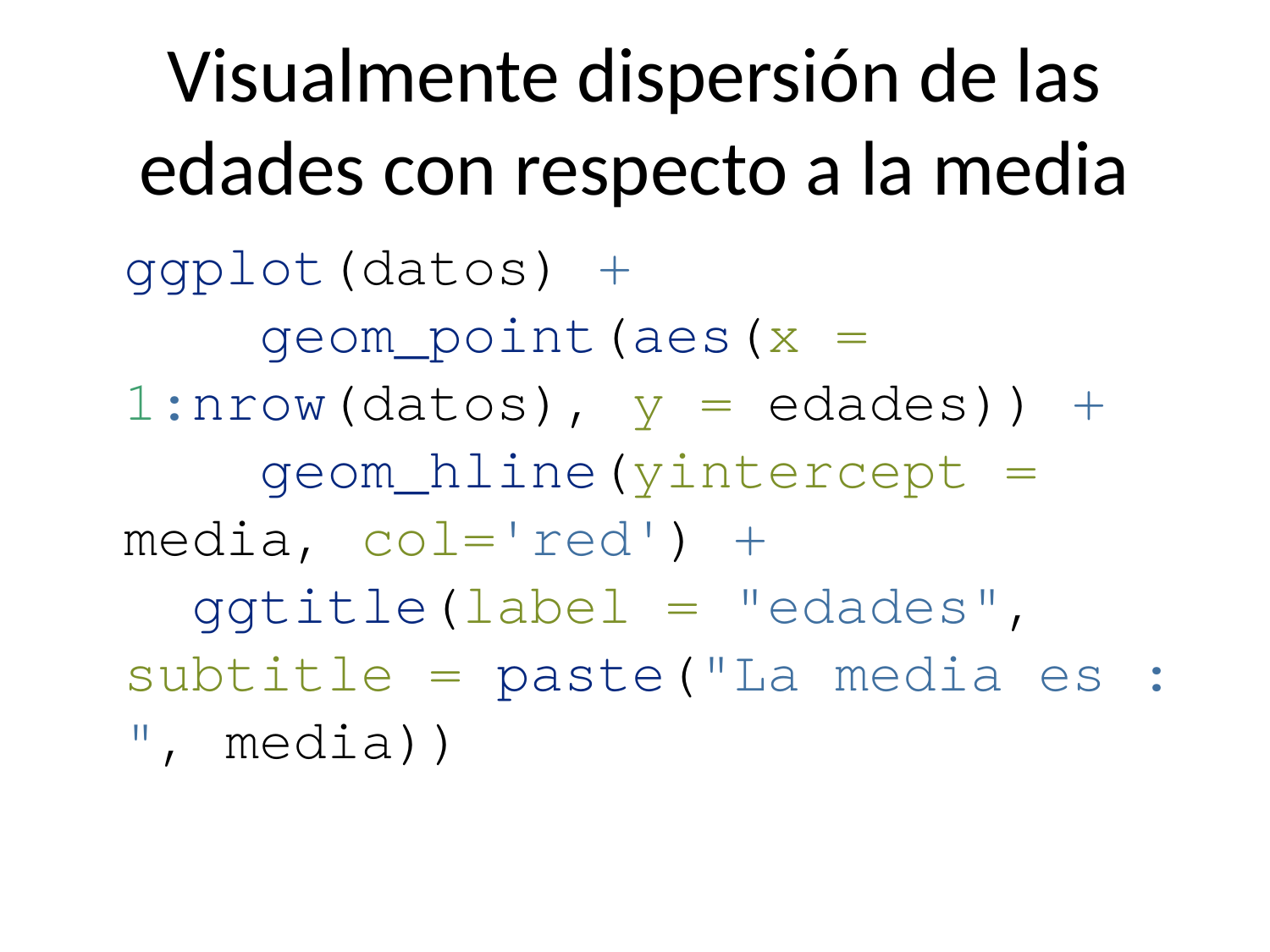

# Visualmente dispersión de las edades con respecto a la media
ggplot(datos) +
    geom_point(aes(x = 1:nrow(datos), y = edades)) +
    geom_hline(yintercept = media, col='red') +
  ggtitle(label = "edades", subtitle = paste("La media es : ", media))